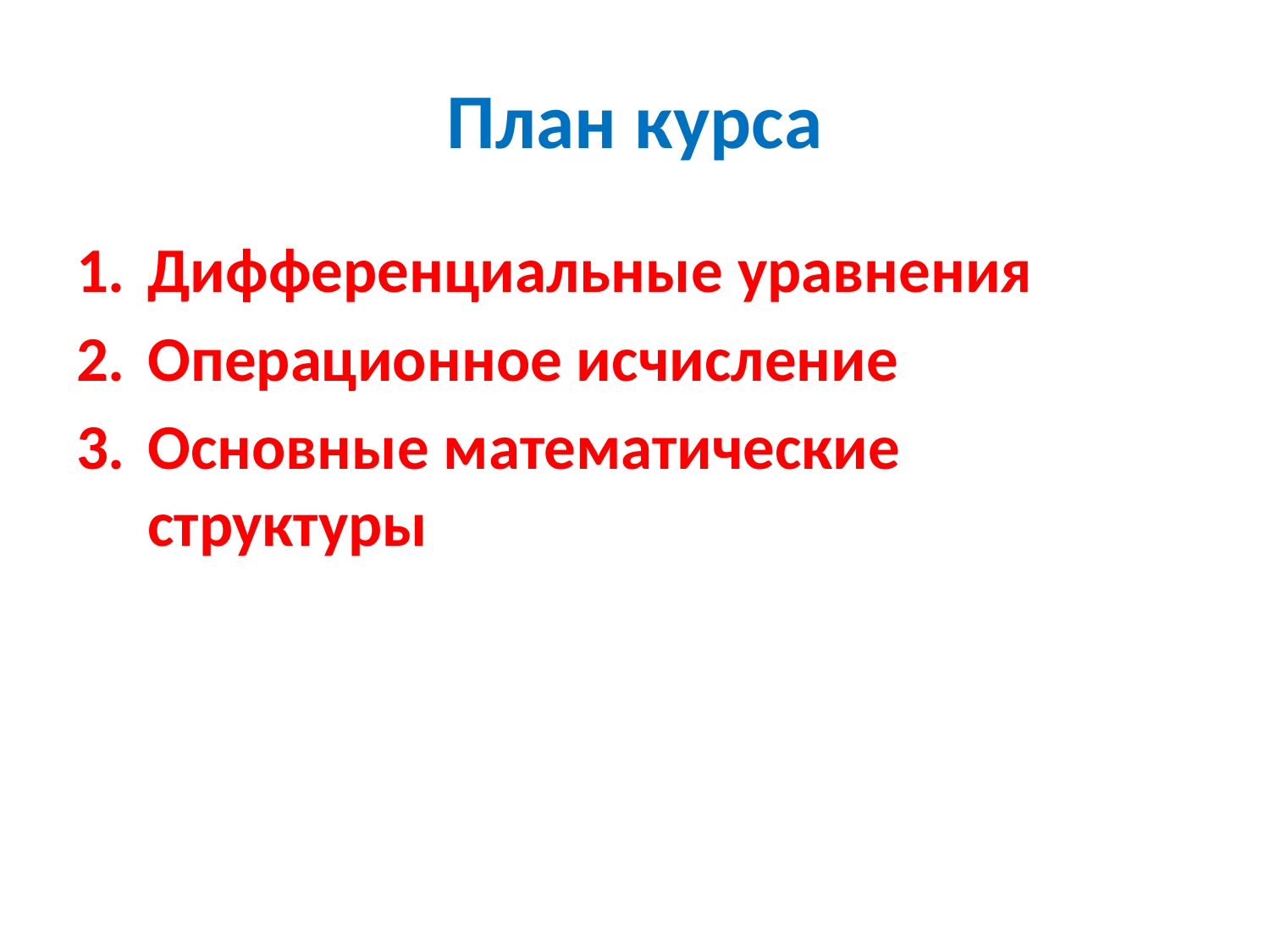

# План курса
Дифференциальные уравнения
Операционное исчисление
Основные математические структуры